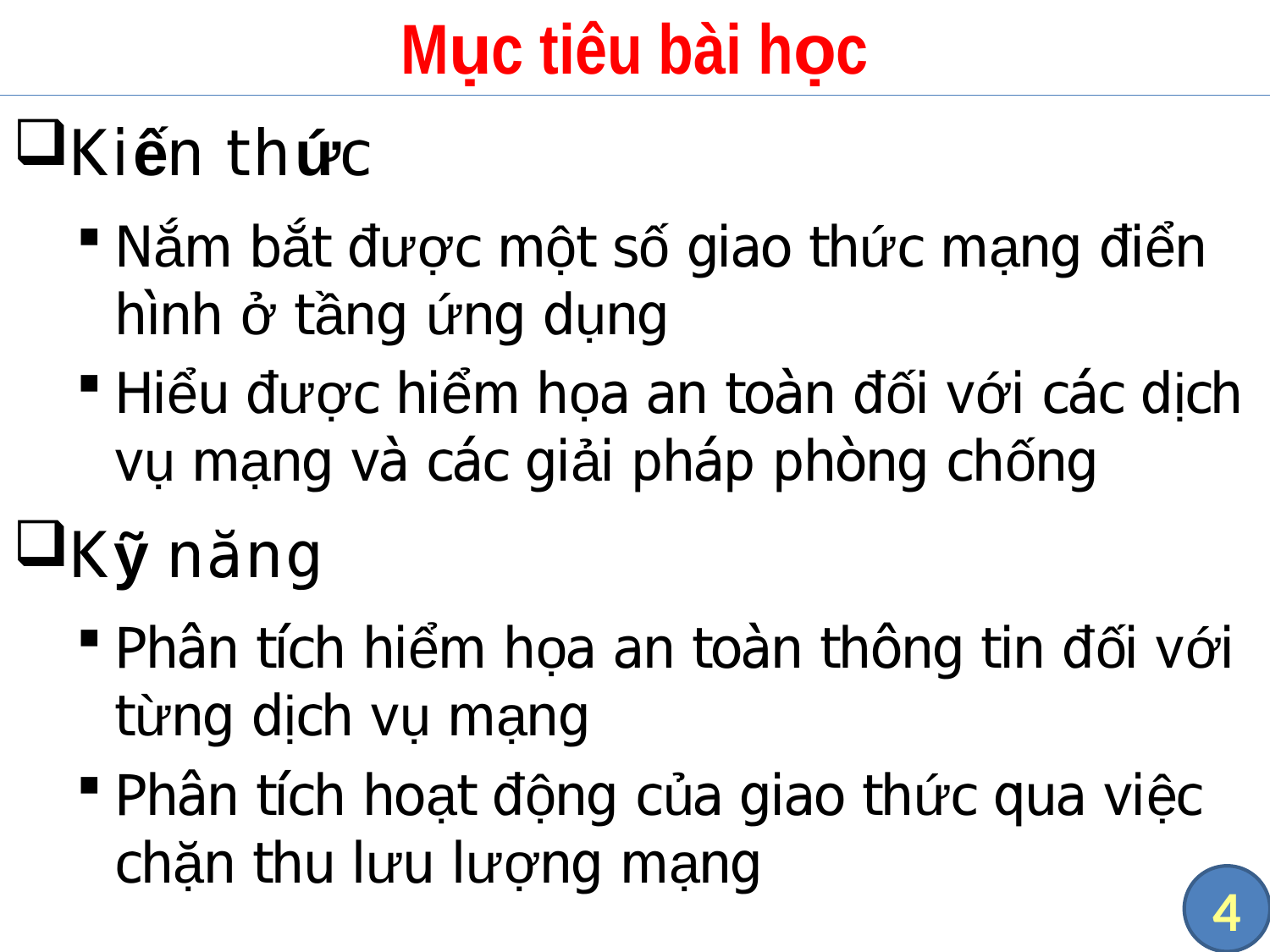

# Mục tiêu bài học
Kiến thức
Nắm bắt được một số giao thức mạng điển hình ở tầng ứng dụng
Hiểu được hiểm họa an toàn đối với các dịch vụ mạng và các giải pháp phòng chống
Kỹ năng
Phân tích hiểm họa an toàn thông tin đối với từng dịch vụ mạng
Phân tích hoạt động của giao thức qua việc chặn thu lưu lượng mạng
4